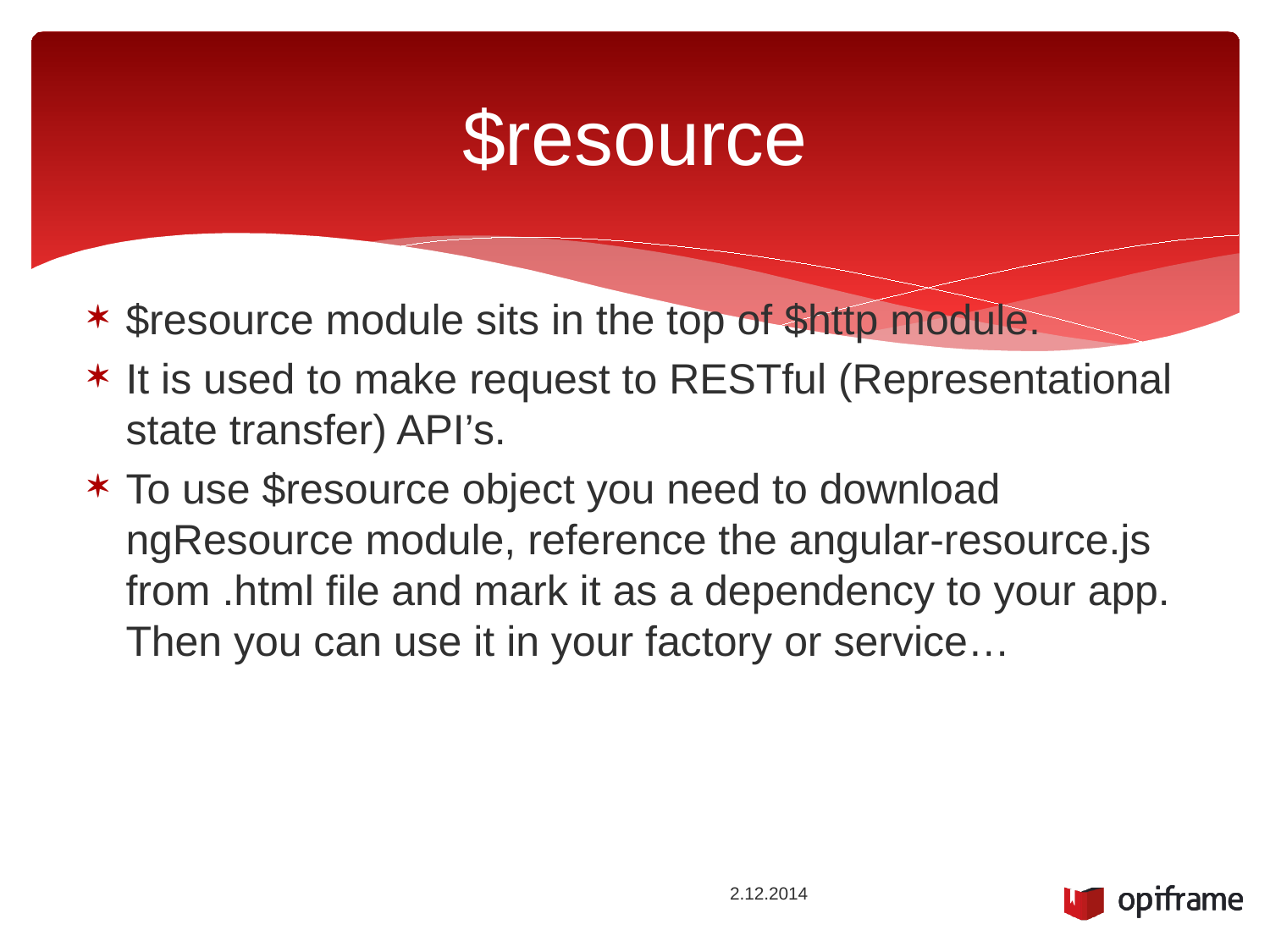

# $resource
$resource module sits in the top of $http module.
It is used to make request to RESTful (Representational state transfer) API’s.
To use $resource object you need to download ngResource module, reference the angular-resource.js from .html file and mark it as a dependency to your app. Then you can use it in your factory or service…

2.12.2014